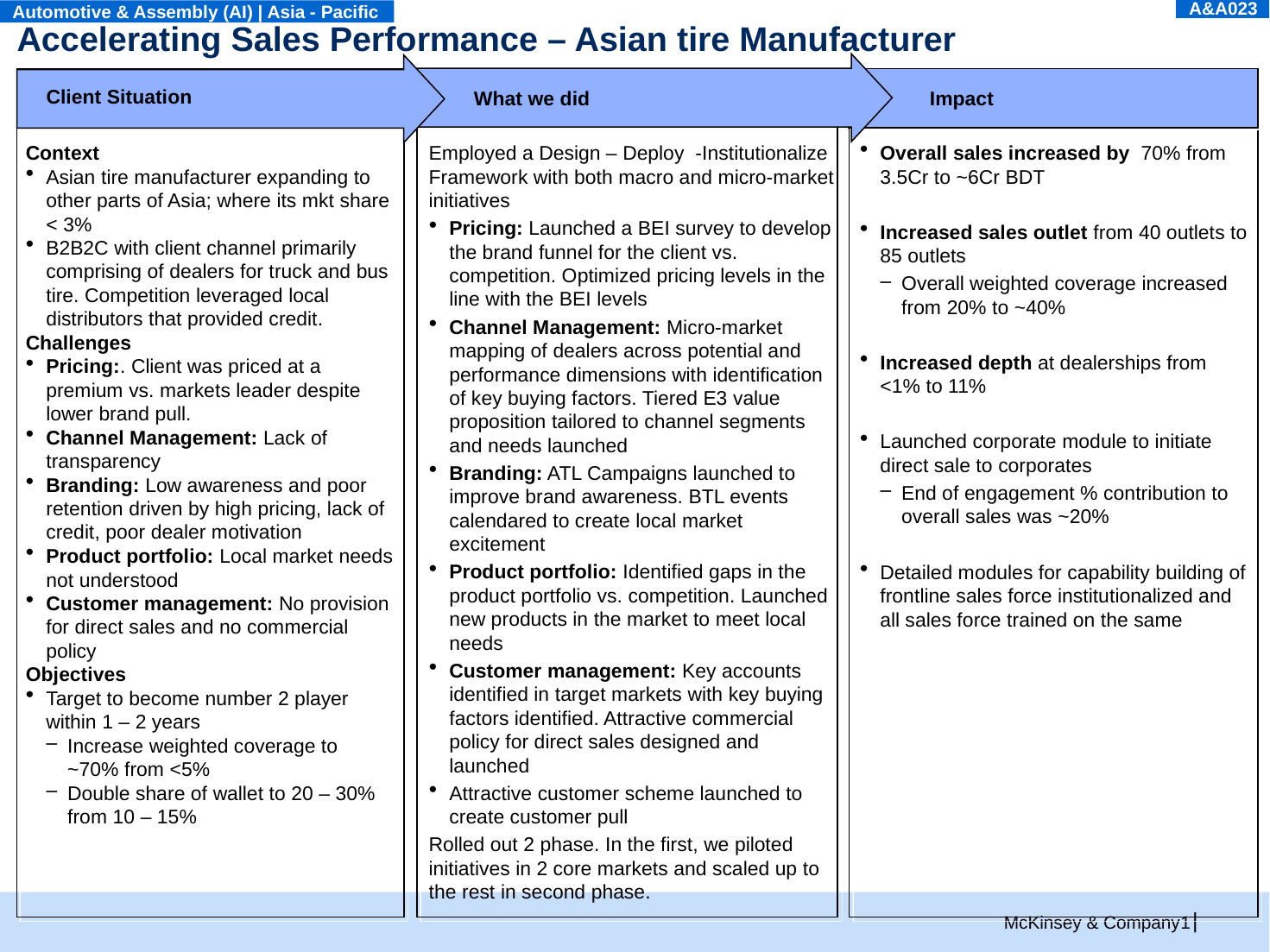

A&A023
Automotive & Assembly (AI) | Asia - Pacific
# Accelerating Sales Performance – Asian tire Manufacturer

Client Situation
What we did
Impact
Context
Asian tire manufacturer expanding to other parts of Asia; where its mkt share < 3%
B2B2C with client channel primarily comprising of dealers for truck and bus tire. Competition leveraged local distributors that provided credit.
Challenges
Pricing:. Client was priced at a premium vs. markets leader despite lower brand pull.
Channel Management: Lack of transparency
Branding: Low awareness and poor retention driven by high pricing, lack of credit, poor dealer motivation
Product portfolio: Local market needs not understood
Customer management: No provision for direct sales and no commercial policy
Objectives
Target to become number 2 player within 1 – 2 years
Increase weighted coverage to ~70% from <5%
Double share of wallet to 20 – 30% from 10 – 15%
Employed a Design – Deploy  -Institutionalize Framework with both macro and micro-market initiatives
Pricing: Launched a BEI survey to develop the brand funnel for the client vs. competition. Optimized pricing levels in the line with the BEI levels
Channel Management: Micro-market mapping of dealers across potential and performance dimensions with identification of key buying factors. Tiered E3 value proposition tailored to channel segments and needs launched
Branding: ATL Campaigns launched to improve brand awareness. BTL events calendared to create local market excitement
Product portfolio: Identified gaps in the product portfolio vs. competition. Launched new products in the market to meet local needs
Customer management: Key accounts identified in target markets with key buying factors identified. Attractive commercial policy for direct sales designed and launched
Attractive customer scheme launched to create customer pull
Rolled out 2 phase. In the first, we piloted initiatives in 2 core markets and scaled up to the rest in second phase.
Overall sales increased by  70% from 3.5Cr to ~6Cr BDT

Increased sales outlet from 40 outlets to 85 outlets
Overall weighted coverage increased from 20% to ~40%

Increased depth at dealerships from <1% to 11%

Launched corporate module to initiate direct sale to corporates
End of engagement % contribution to overall sales was ~20%

Detailed modules for capability building of frontline sales force institutionalized and all sales force trained on the same